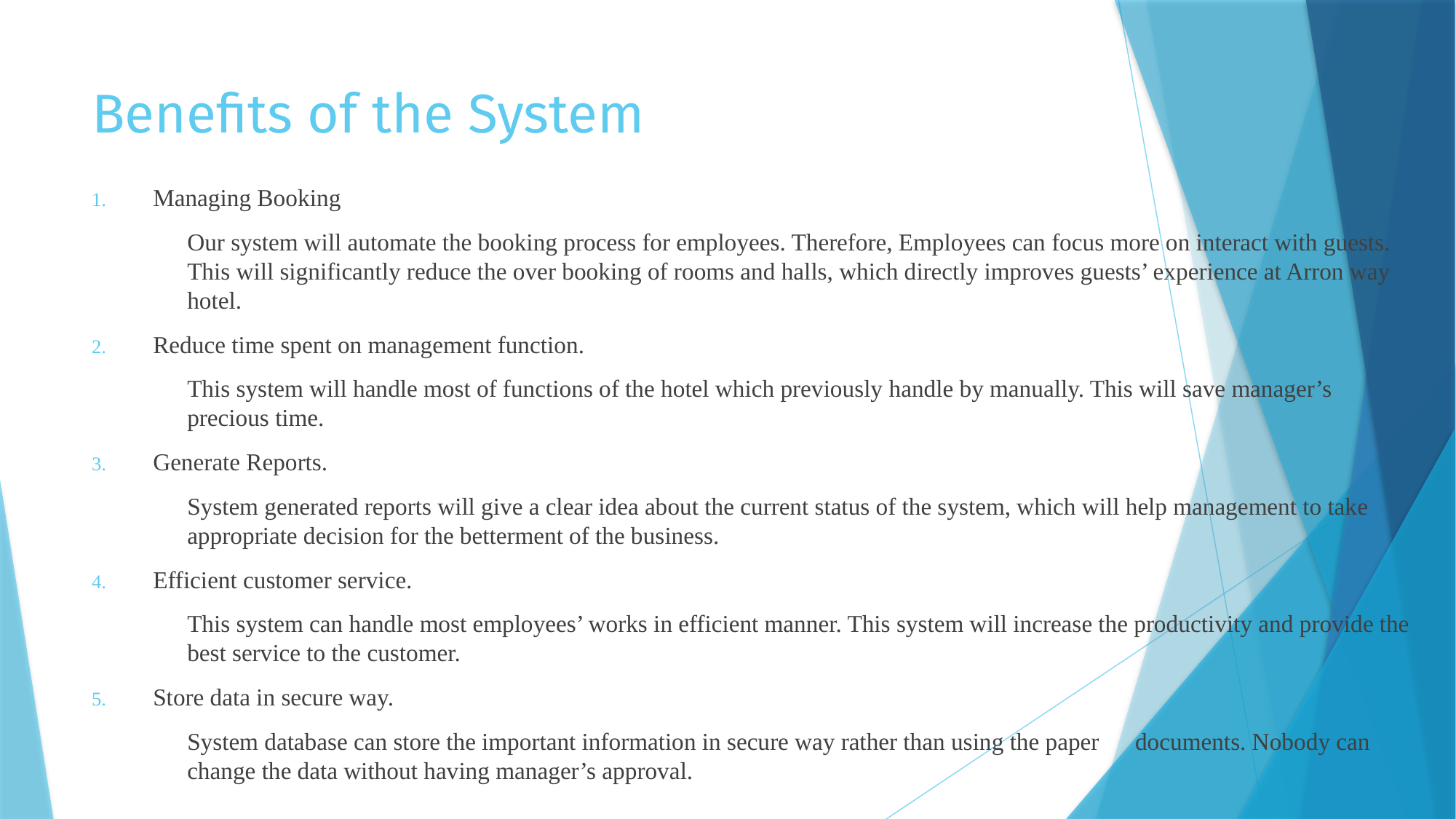

# Benefits of the System
Managing Booking
Our system will automate the booking process for employees. Therefore, Employees can focus more on interact with guests. This will significantly reduce the over booking of rooms and halls, which directly improves guests’ experience at Arron way hotel.
Reduce time spent on management function.
This system will handle most of functions of the hotel which previously handle by manually. This will save manager’s precious time.
Generate Reports.
System generated reports will give a clear idea about the current status of the system, which will help management to take appropriate decision for the betterment of the business.
Efficient customer service.
This system can handle most employees’ works in efficient manner. This system will increase the productivity and provide the best service to the customer.
Store data in secure way.
System database can store the important information in secure way rather than using the paper      documents. Nobody can change the data without having manager’s approval.